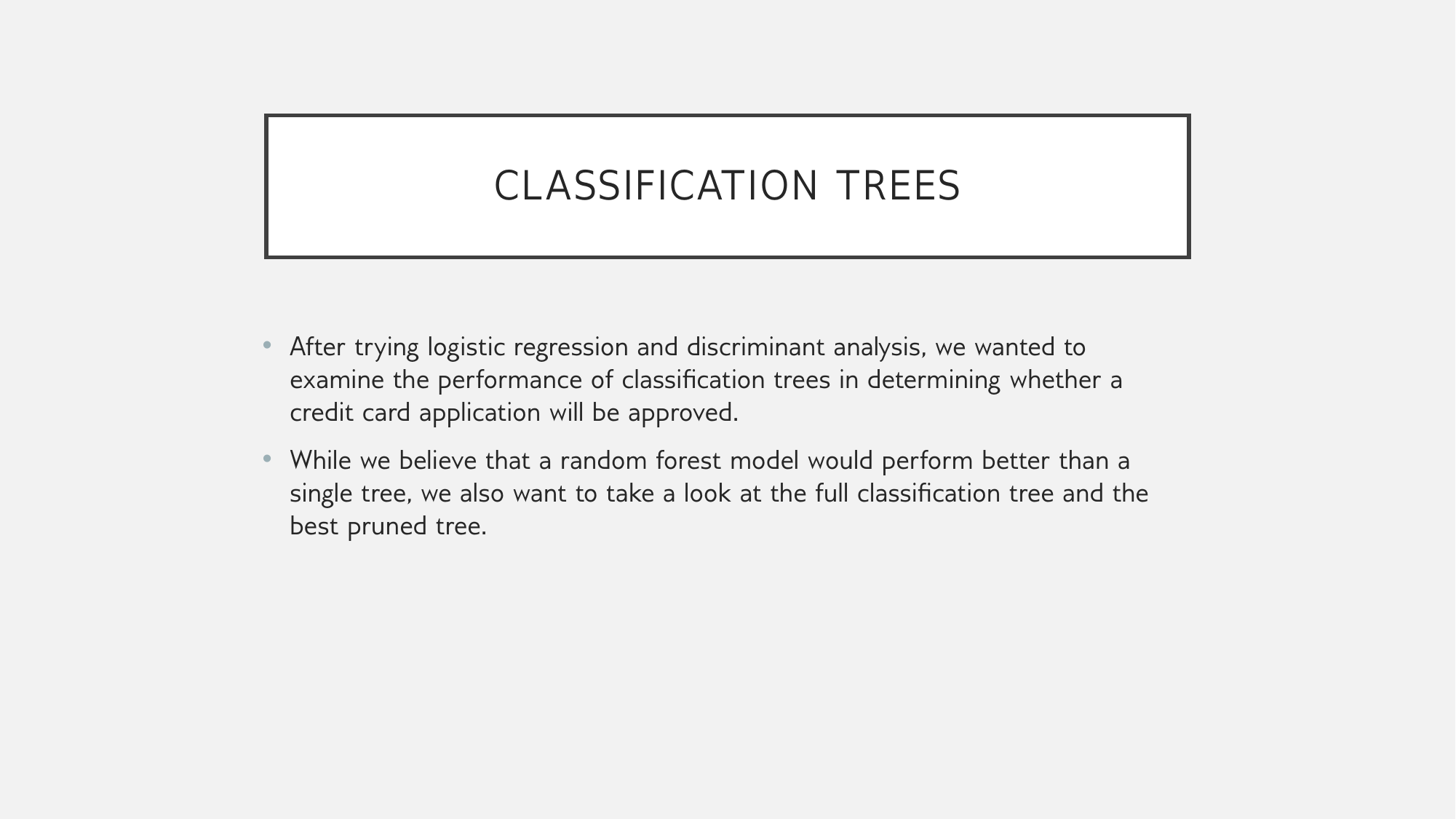

# Classification Trees
After trying logistic regression and discriminant analysis, we wanted to examine the performance of classification trees in determining whether a credit card application will be approved.
While we believe that a random forest model would perform better than a single tree, we also want to take a look at the full classification tree and the best pruned tree.